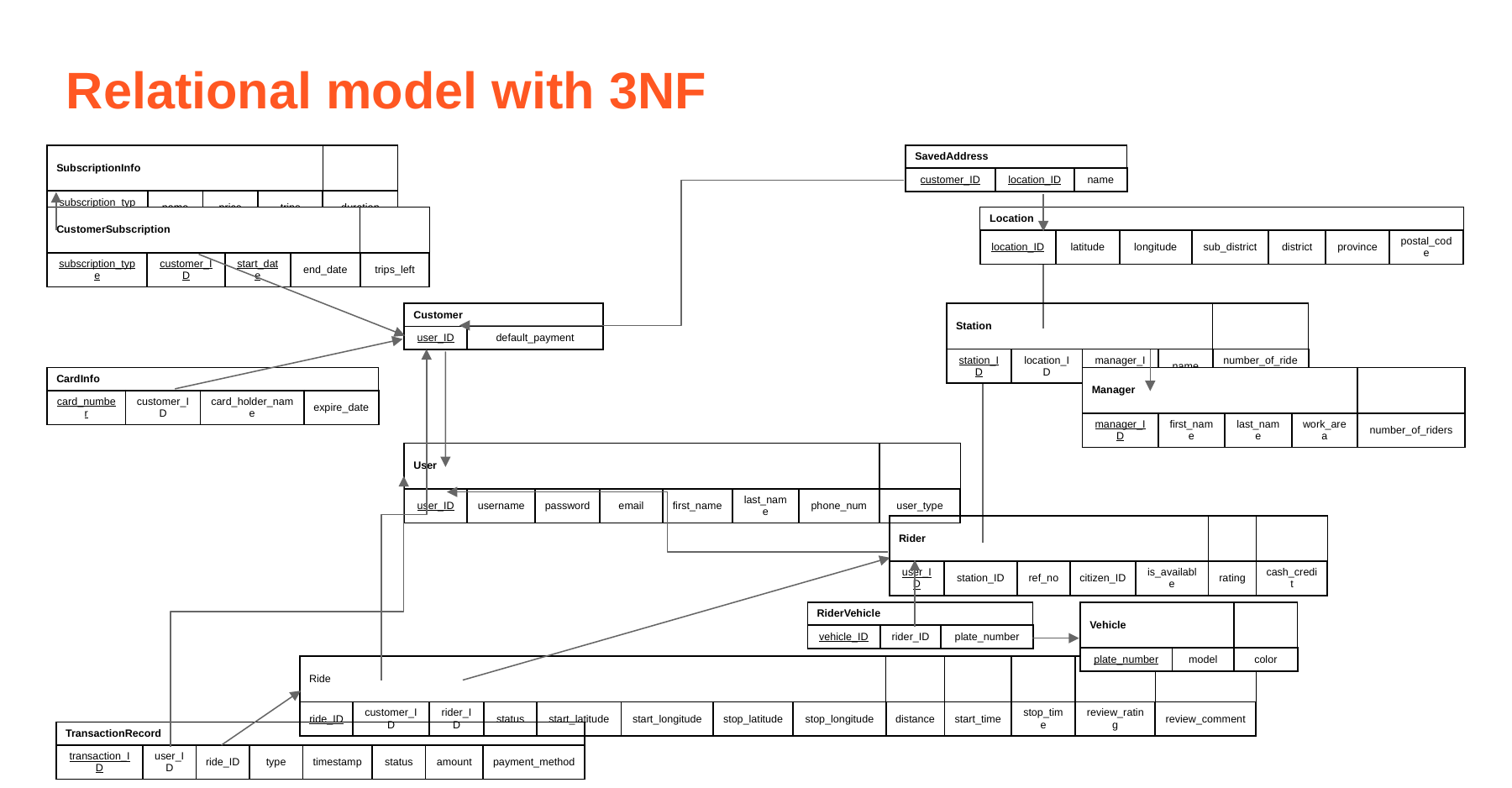

# Relational model with 3NF
| SavedAddress |  |  |
| --- | --- | --- |
| customer\_ID | location\_ID | name |
| SubscriptionInfo |  |  |  |  |
| --- | --- | --- | --- | --- |
| subscription\_type | name | price | trips | duration |
| CustomerSubscription |  |  |  |  |
| --- | --- | --- | --- | --- |
| subscription\_type | customer\_ID | start\_date | end\_date | trips\_left |
| Location |  |  |  |  |  |  |
| --- | --- | --- | --- | --- | --- | --- |
| location\_ID | latitude | longitude | sub\_district | district | province | postal\_code |
| Customer |  |
| --- | --- |
| user\_ID | default\_payment |
| Station |  |  |  |  |
| --- | --- | --- | --- | --- |
| station\_ID | location\_ID | manager\_ID | name | number\_of\_riders |
| CardInfo |  |  |  |
| --- | --- | --- | --- |
| card\_number | customer\_ID | card\_holder\_name | expire\_date |
| Manager |  |  |  |  |
| --- | --- | --- | --- | --- |
| manager\_ID | first\_name | last\_name | work\_area | number\_of\_riders |
| User |  |  |  |  |  |  |  |
| --- | --- | --- | --- | --- | --- | --- | --- |
| user\_ID | username | password | email | first\_name | last\_name | phone\_num | user\_type |
| Rider |  |  |  |  |  |  |
| --- | --- | --- | --- | --- | --- | --- |
| user\_ID | station\_ID | ref\_no | citizen\_ID | is\_available | rating | cash\_credit |
| RiderVehicle |  |  |
| --- | --- | --- |
| vehicle\_ID | rider\_ID | plate\_number |
| Vehicle |  |  |
| --- | --- | --- |
| plate\_number | model | color |
| Ride |  |  |  |  |  |  |  |  |  |  |  |  |
| --- | --- | --- | --- | --- | --- | --- | --- | --- | --- | --- | --- | --- |
| ride\_ID | customer\_ID | rider\_ID | status | start\_latitude | start\_longitude | stop\_latitude | stop\_longitude | distance | start\_time | stop\_time | review\_rating | review\_comment |
| TransactionRecord |  |  |  |  |  |  |  |
| --- | --- | --- | --- | --- | --- | --- | --- |
| transaction\_ID | user\_ID | ride\_ID | type | timestamp | status | amount | payment\_method |